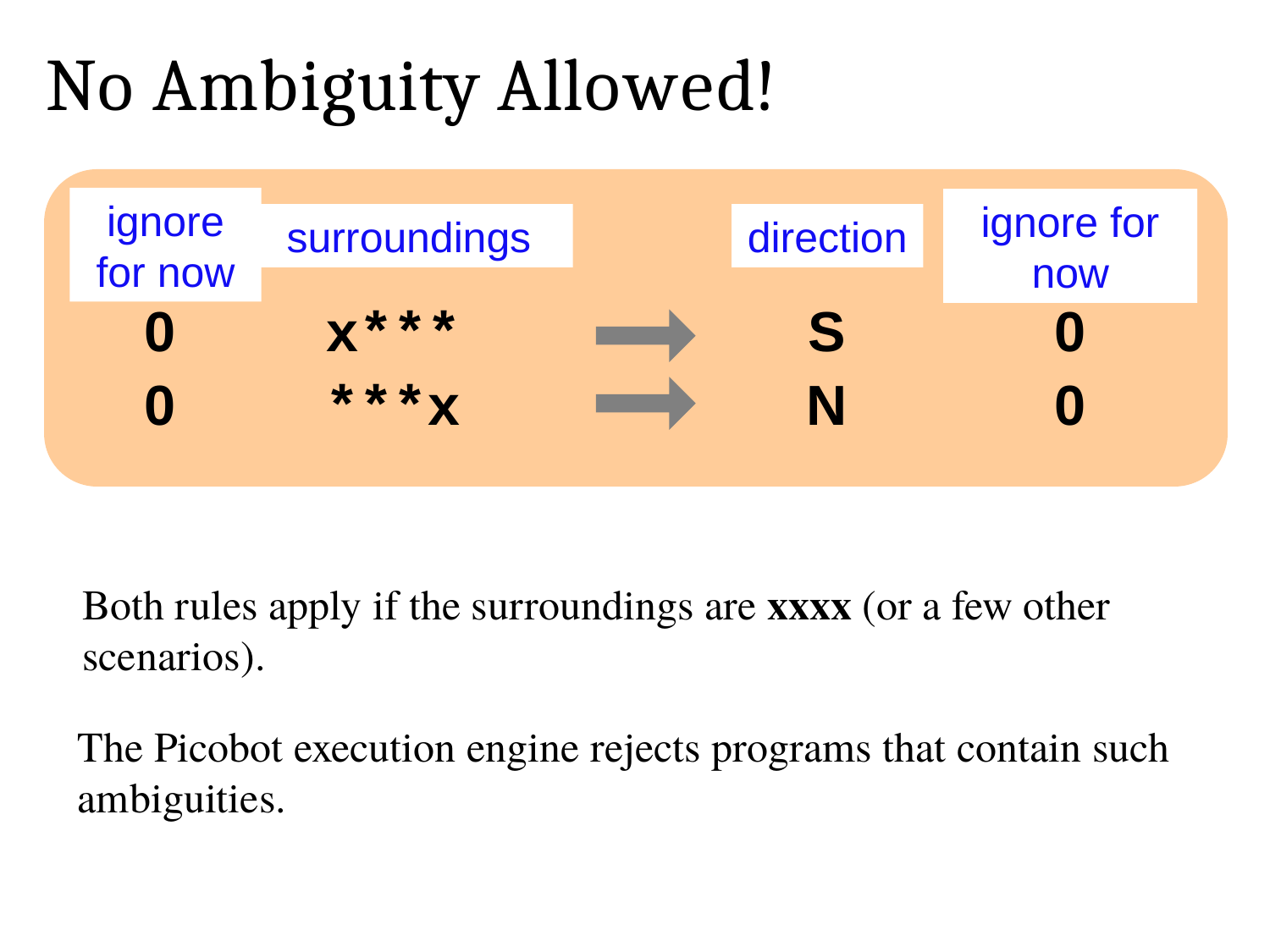

No Ambiguity Allowed!

ignore for now
ignore for now
surroundings
direction
0
x***
S
0

0
***x
N
0

Both rules apply if the surroundings are xxxx (or a few other scenarios).
The Picobot execution engine rejects programs that contain such ambiguities.